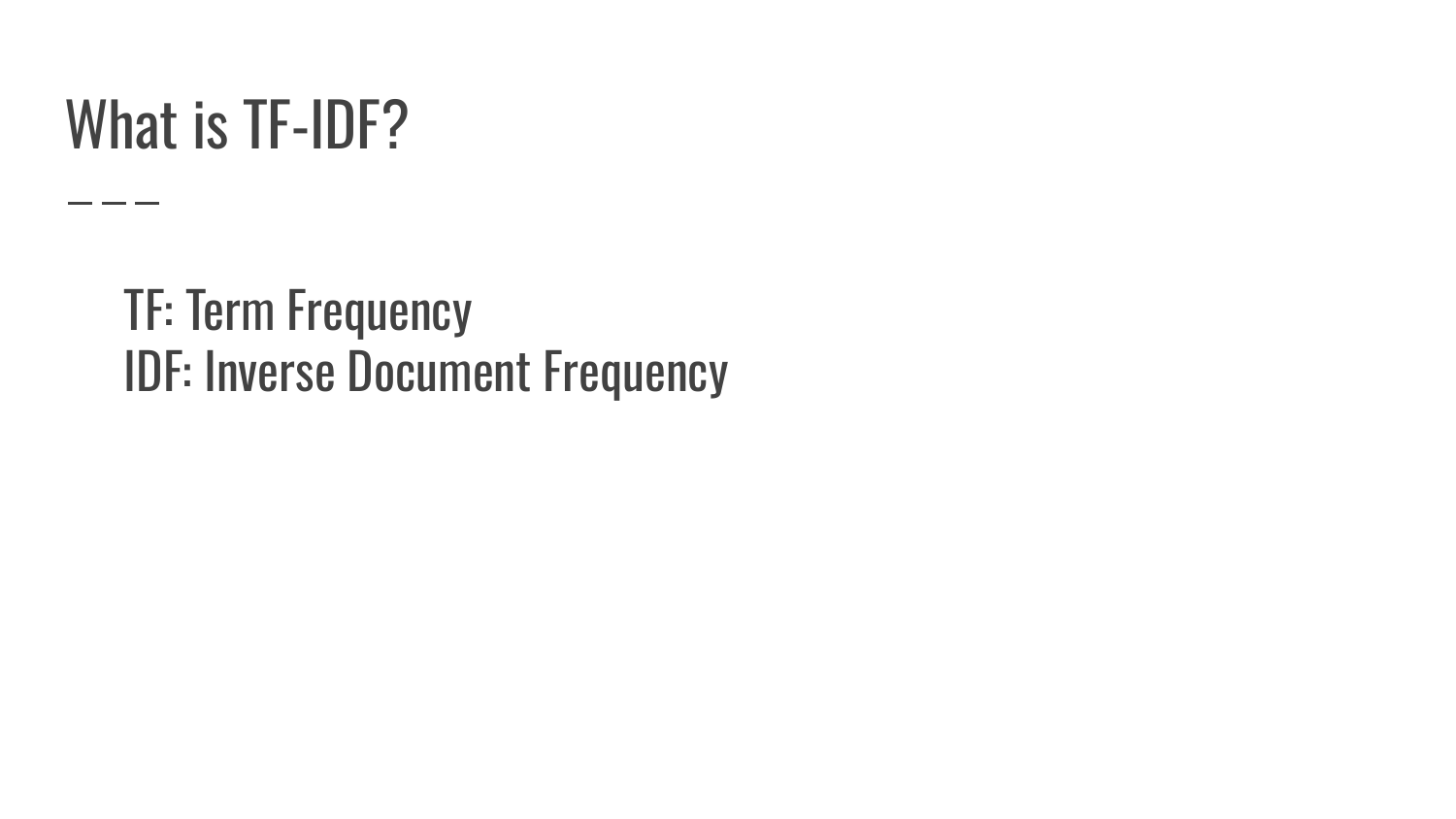

# What is TF-IDF?
TF: Term Frequency
IDF: Inverse Document Frequency